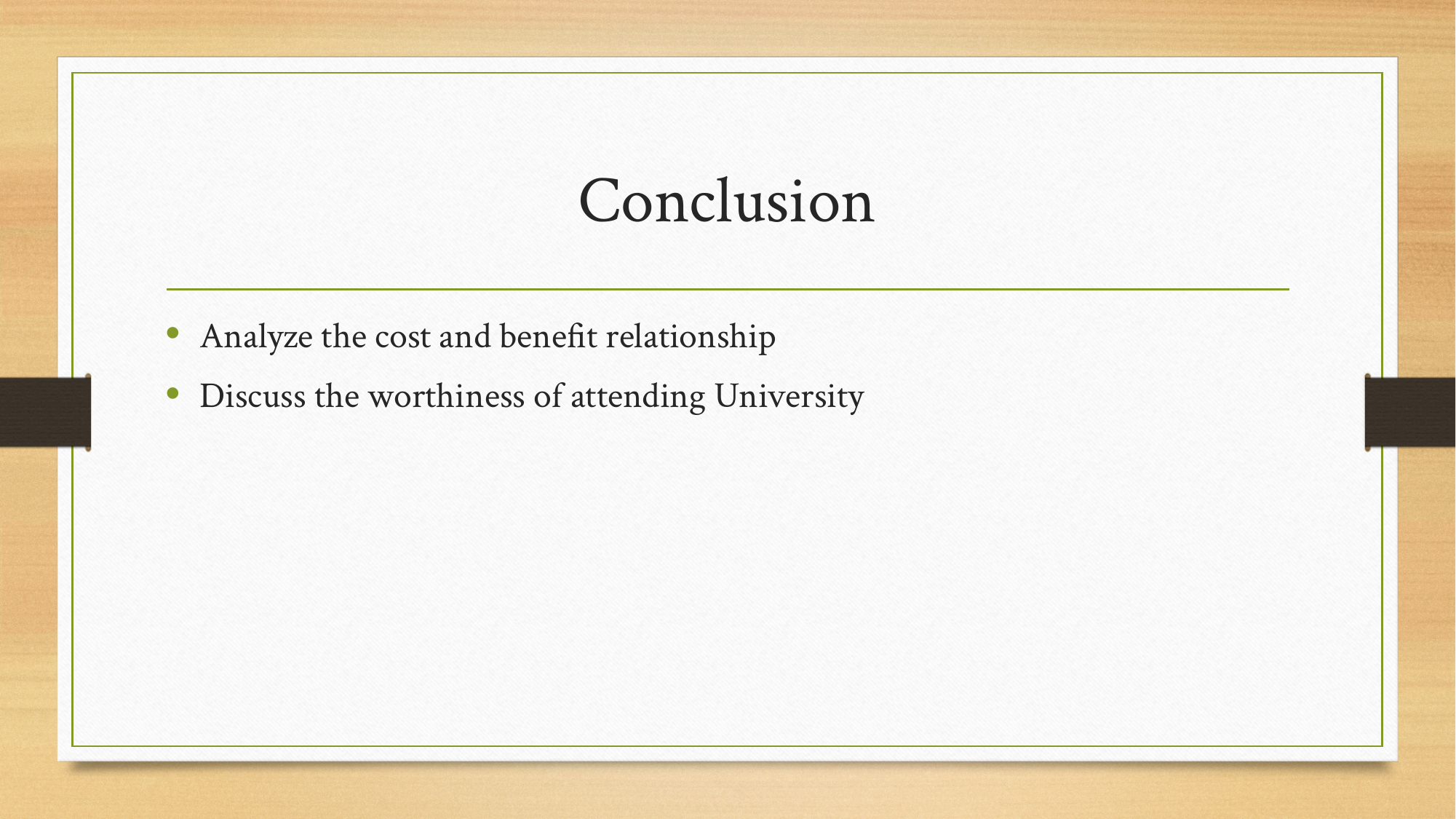

# Conclusion
Analyze the cost and benefit relationship
Discuss the worthiness of attending University